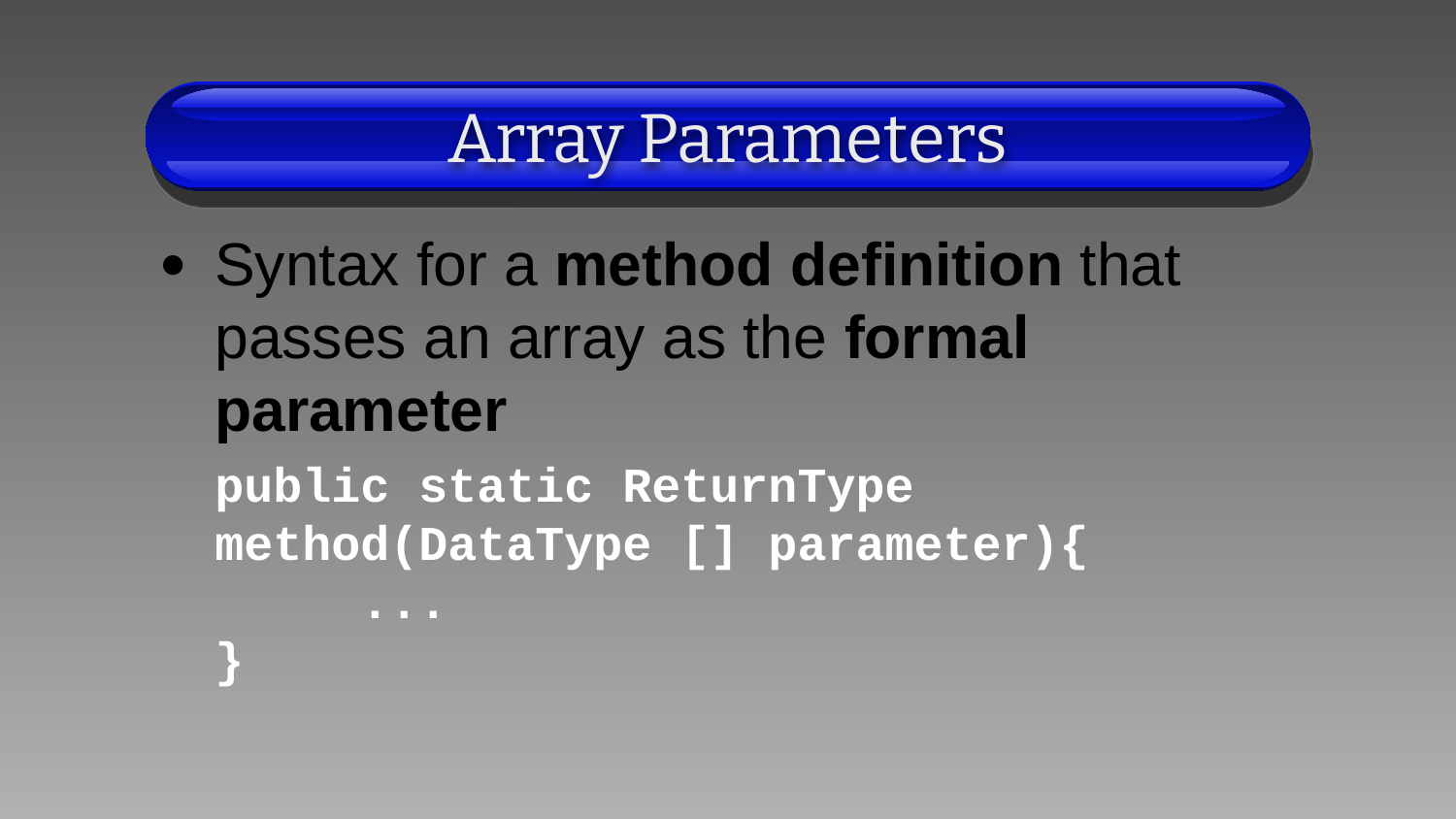

# Array Parameters
Syntax for a method definition that passes an array as the formal parameter
	public static ReturnType 	method(DataType [] parameter){
	...
}